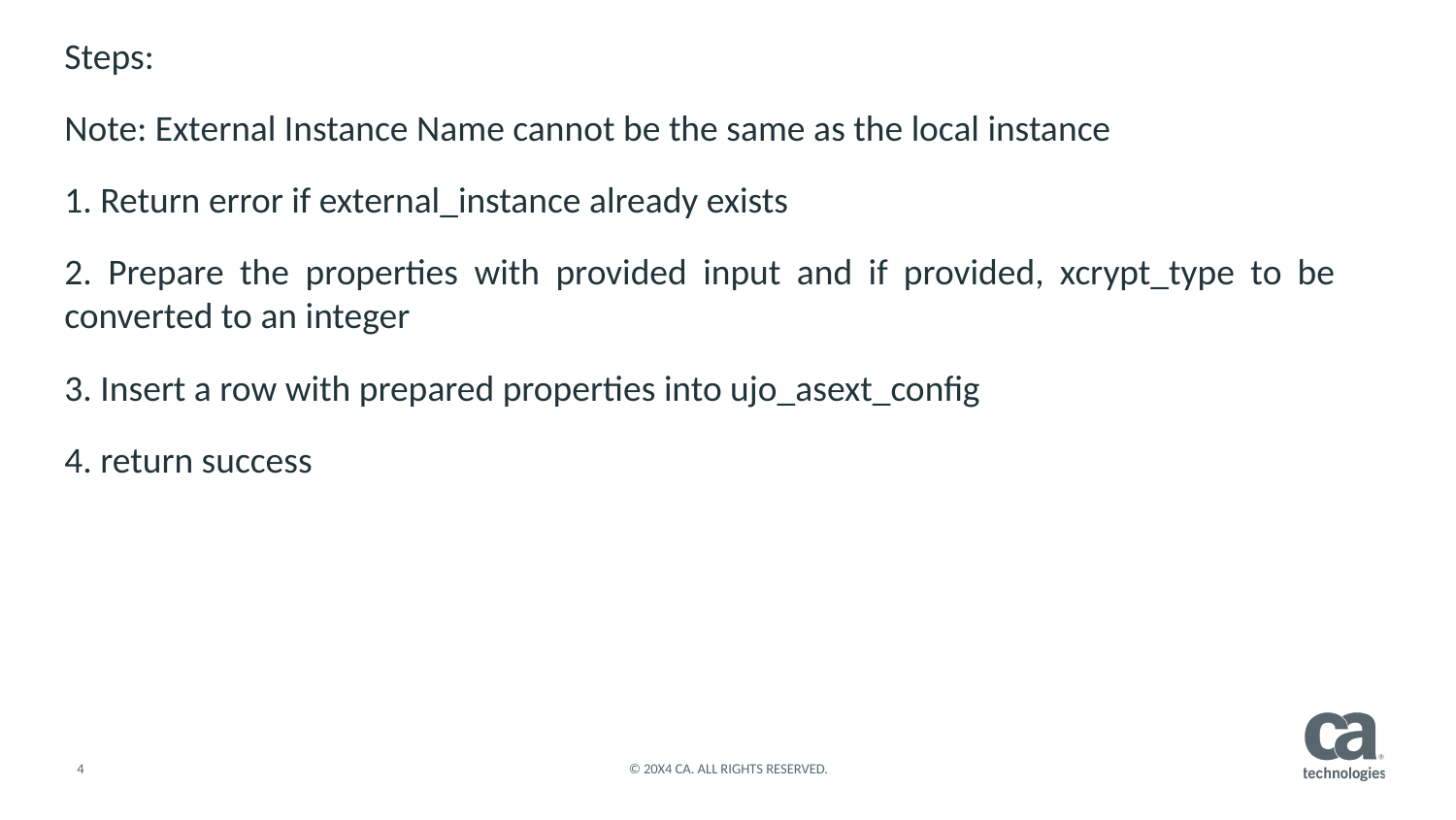

Steps:
Note: External Instance Name cannot be the same as the local instance
1. Return error if external_instance already exists
2. Prepare the properties with provided input and if provided, xcrypt_type to be converted to an integer
3. Insert a row with prepared properties into ujo_asext_config
4. return success